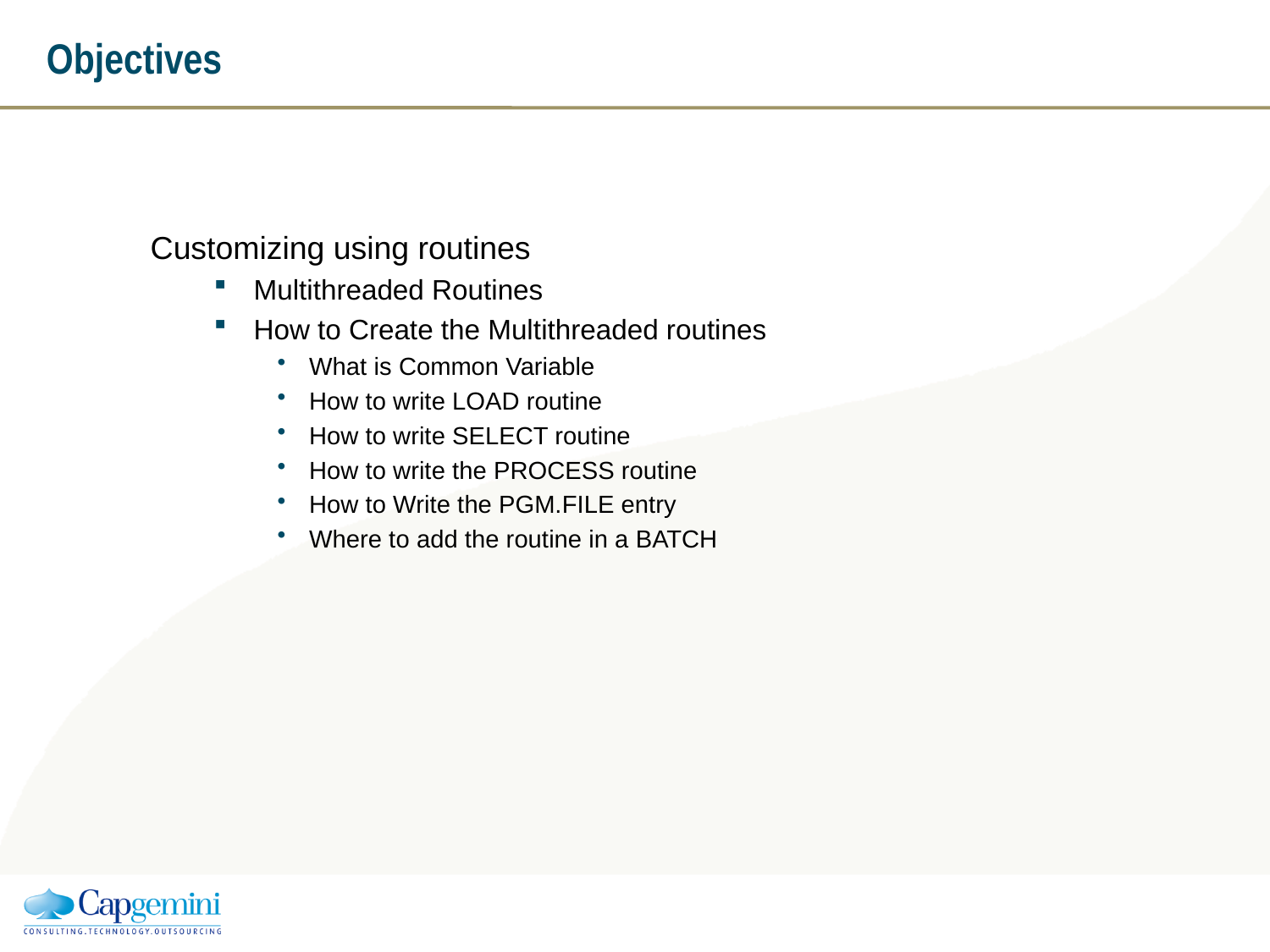

Objectives
Customizing using routines
Multithreaded Routines
How to Create the Multithreaded routines
What is Common Variable
How to write LOAD routine
How to write SELECT routine
How to write the PROCESS routine
How to Write the PGM.FILE entry
Where to add the routine in a BATCH